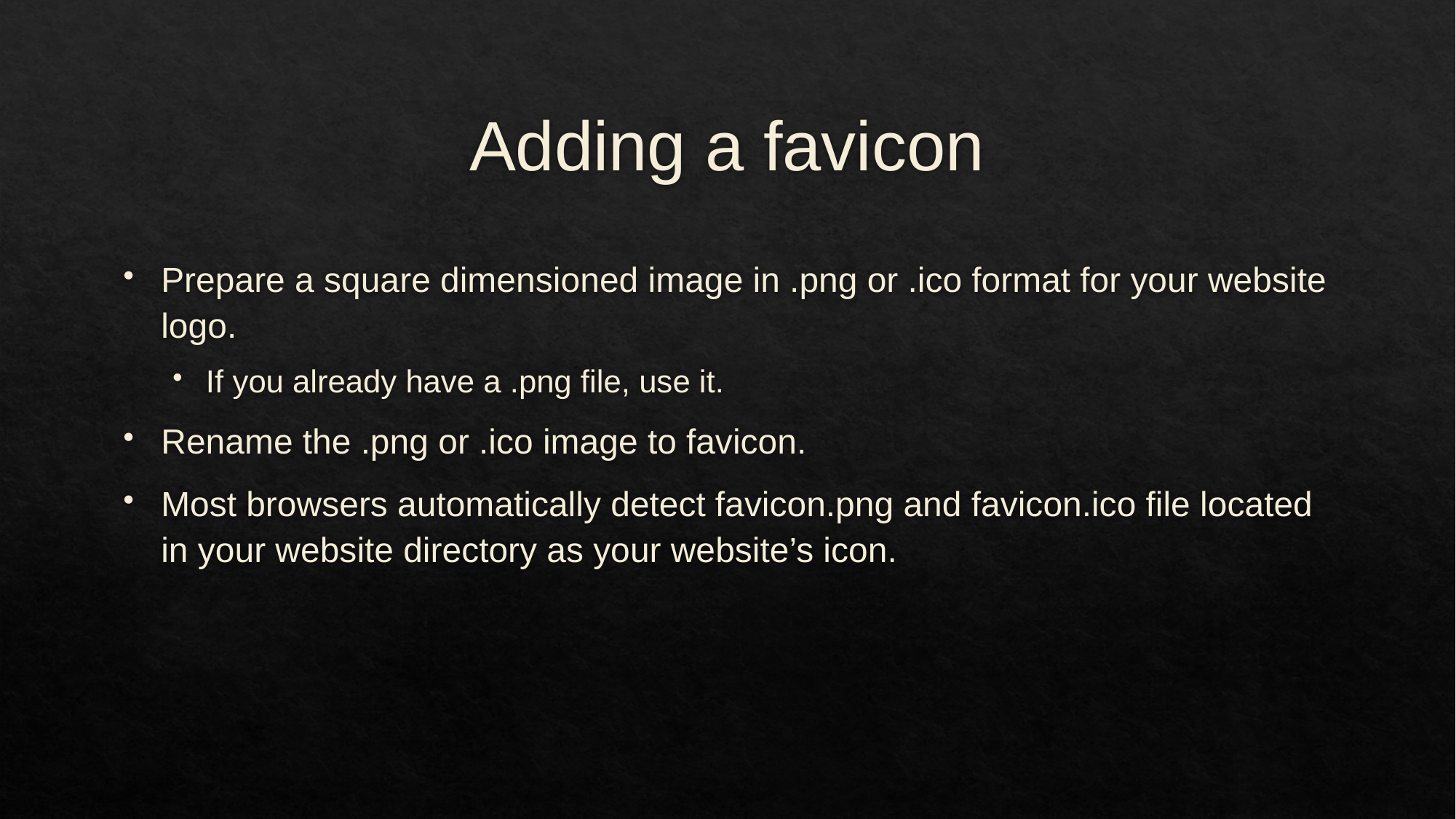

# Adding a favicon
Prepare a square dimensioned image in .png or .ico format for your website logo.
If you already have a .png file, use it.
Rename the .png or .ico image to favicon.
Most browsers automatically detect favicon.png and favicon.ico file located in your website directory as your website’s icon.